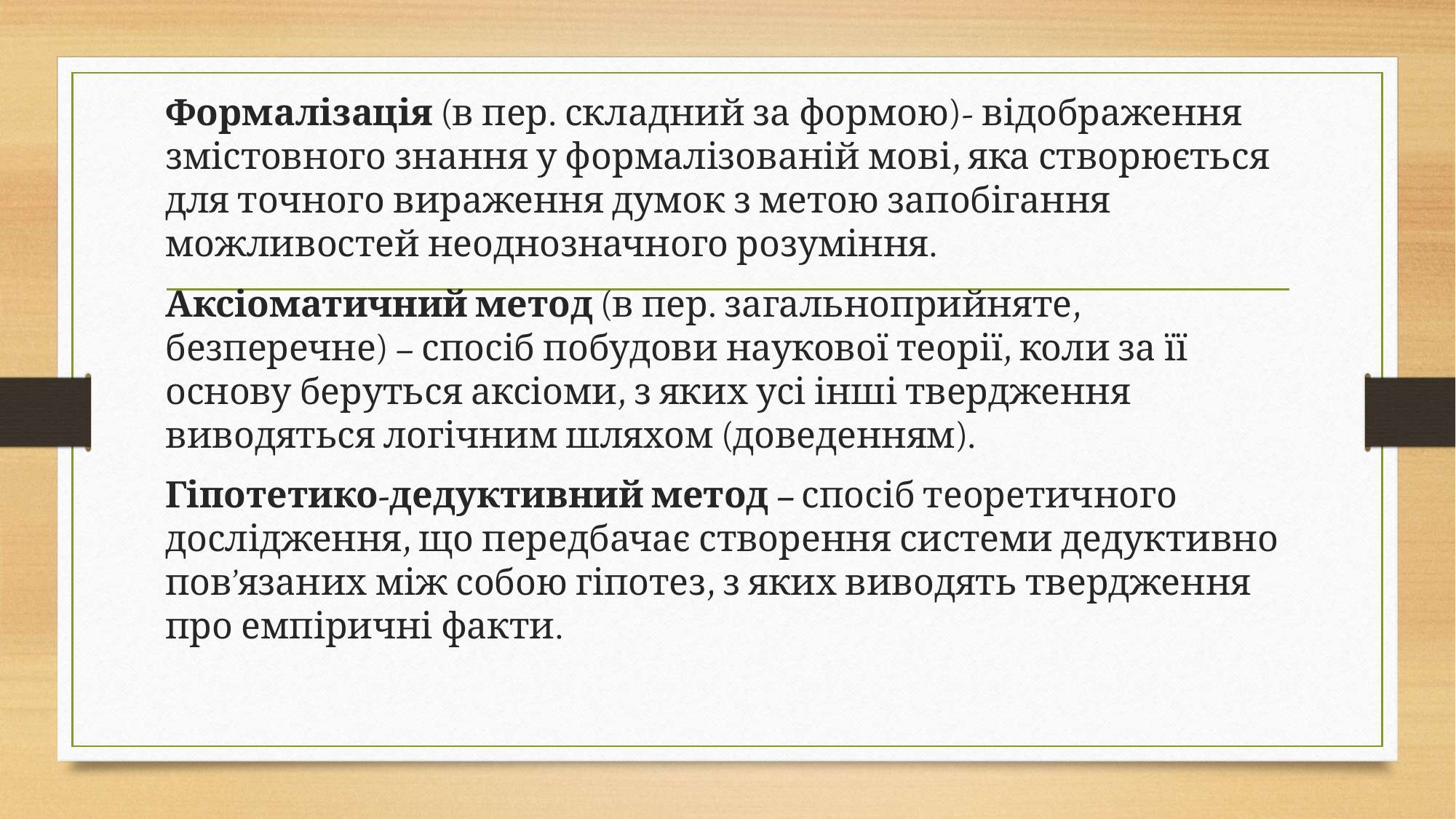

Формалізація (в пер. складний за формою)- відображення змістовного знання у формалізованій мові, яка створюється для точного вираження думок з метою запобігання можливостей неоднозначного розуміння.
Аксіоматичний метод (в пер. загальноприйняте, безперечне) – спосіб побудови наукової теорії, коли за її основу беруться аксіоми, з яких усі інші твердження виводяться логічним шляхом (доведенням).
Гіпотетико-дедуктивний метод – спосіб теоретичного дослідження, що передбачає створення системи дедуктивно пов’язаних між собою гіпотез, з яких виводять твердження про емпіричні факти.